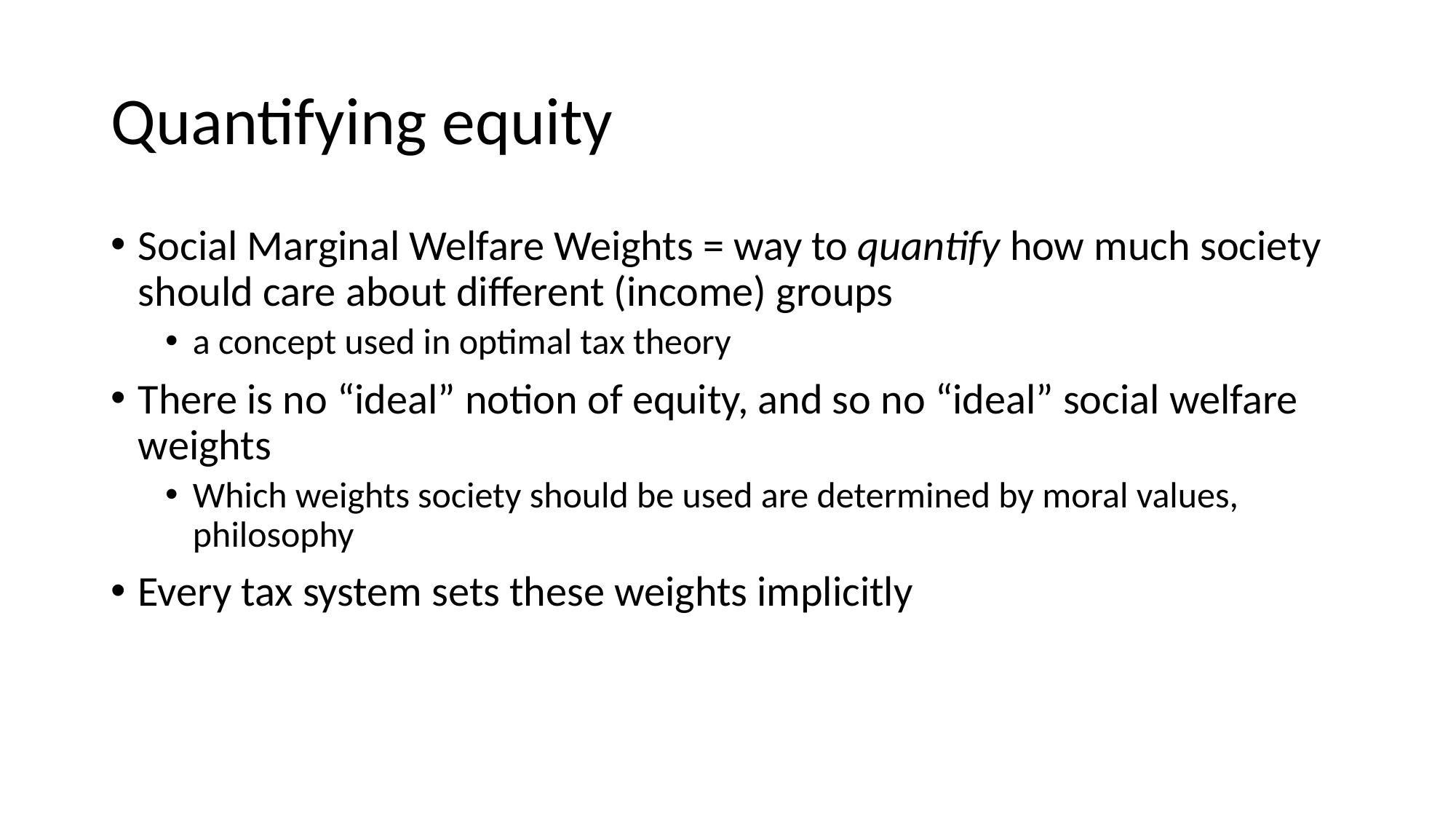

# Quantifying equity
Social Marginal Welfare Weights = way to quantify how much society should care about different (income) groups
a concept used in optimal tax theory
There is no “ideal” notion of equity, and so no “ideal” social welfare weights
Which weights society should be used are determined by moral values, philosophy
Every tax system sets these weights implicitly